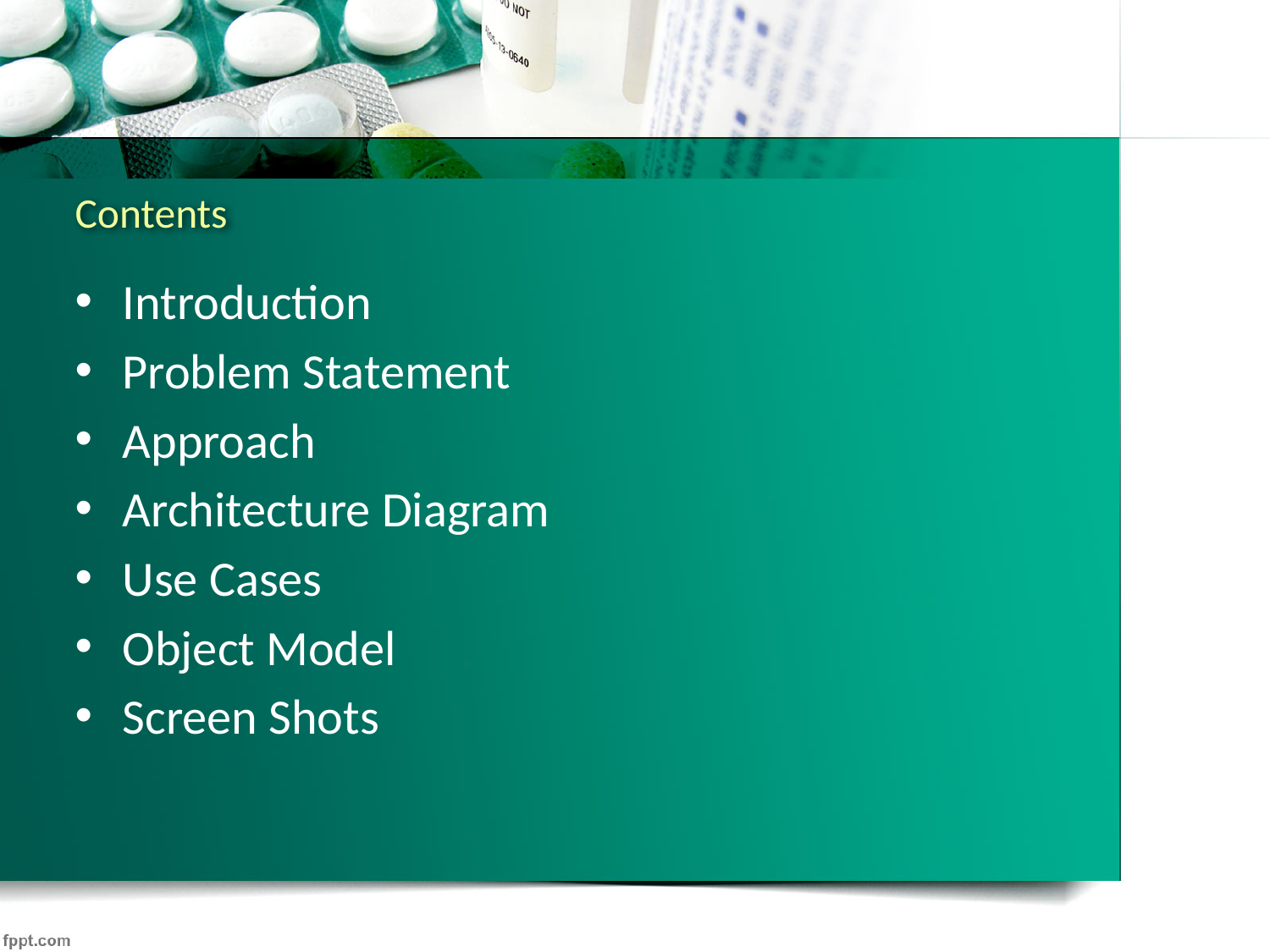

# Contents
Introduction
Problem Statement
Approach
Architecture Diagram
Use Cases
Object Model
Screen Shots